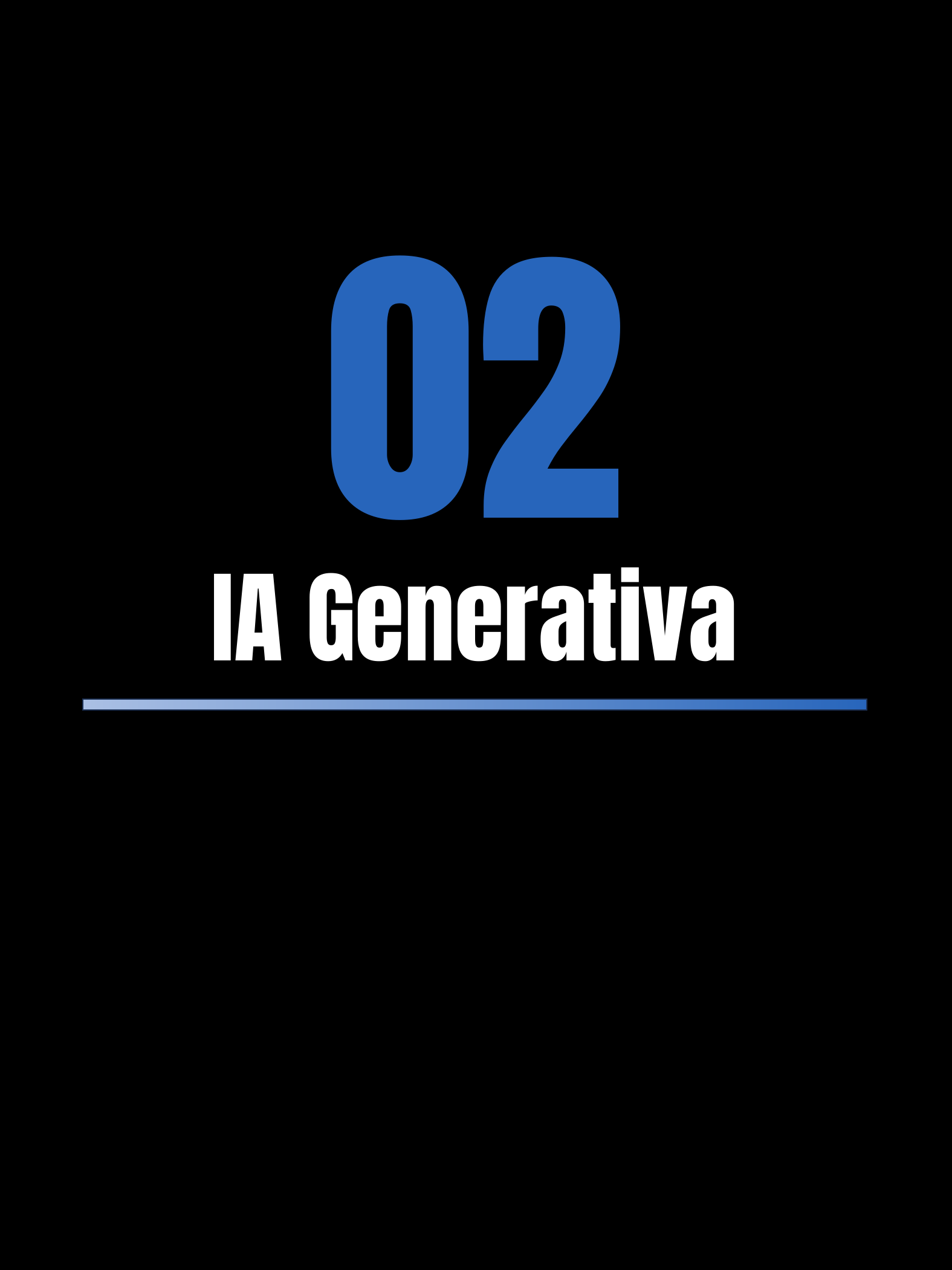

02
IA Generativa

RAMIFICAÇÕES DA IA - RAFAEL SOUZA
5